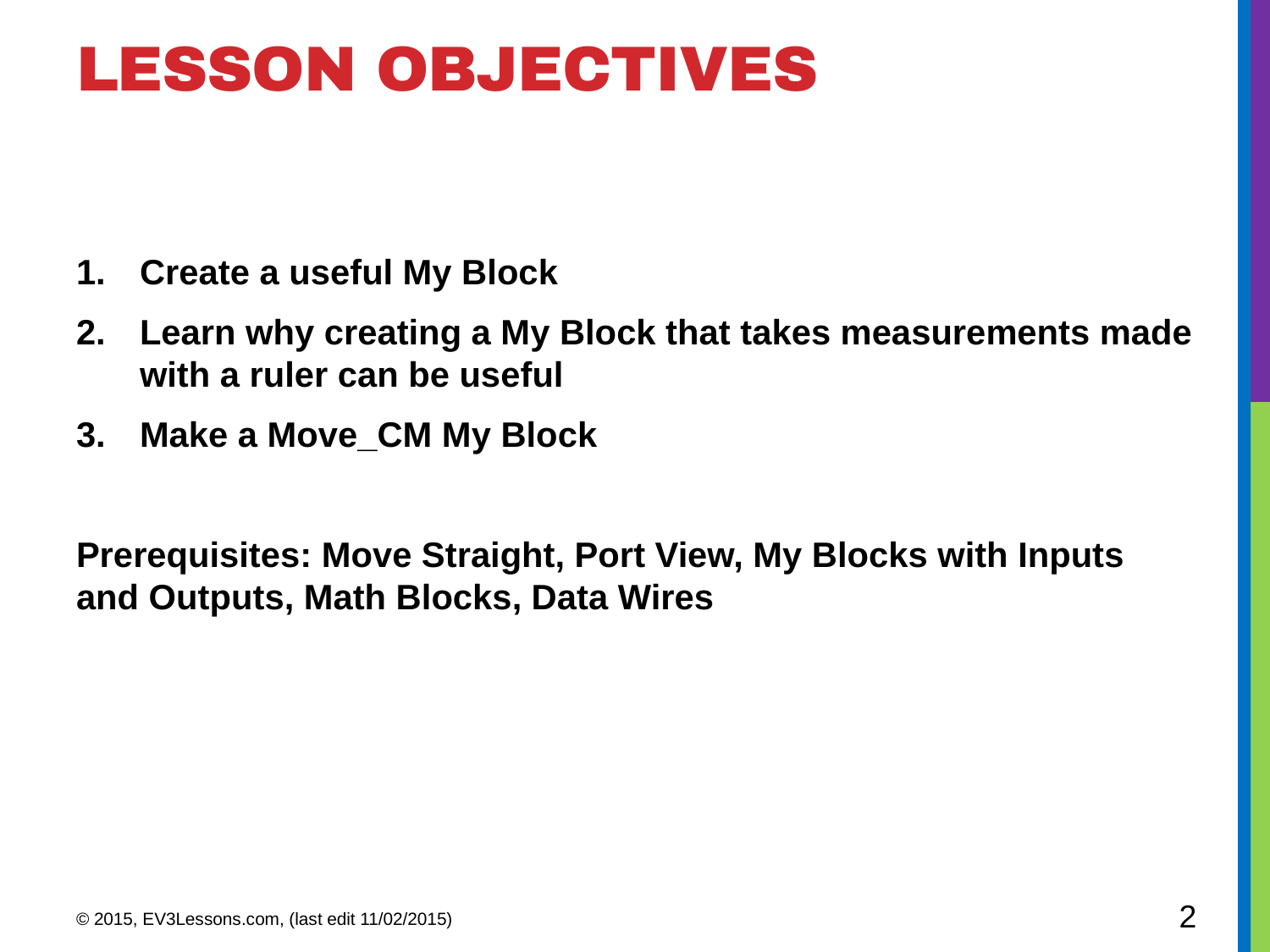

# Lesson Objectives
Create a useful My Block
Learn why creating a My Block that takes measurements made with a ruler can be useful
Make a Move_CM My Block

Prerequisites: Move Straight, Port View, My Blocks with Inputs and Outputs, Math Blocks, Data Wires

2
© 2015, EV3Lessons.com, (last edit 11/02/2015)